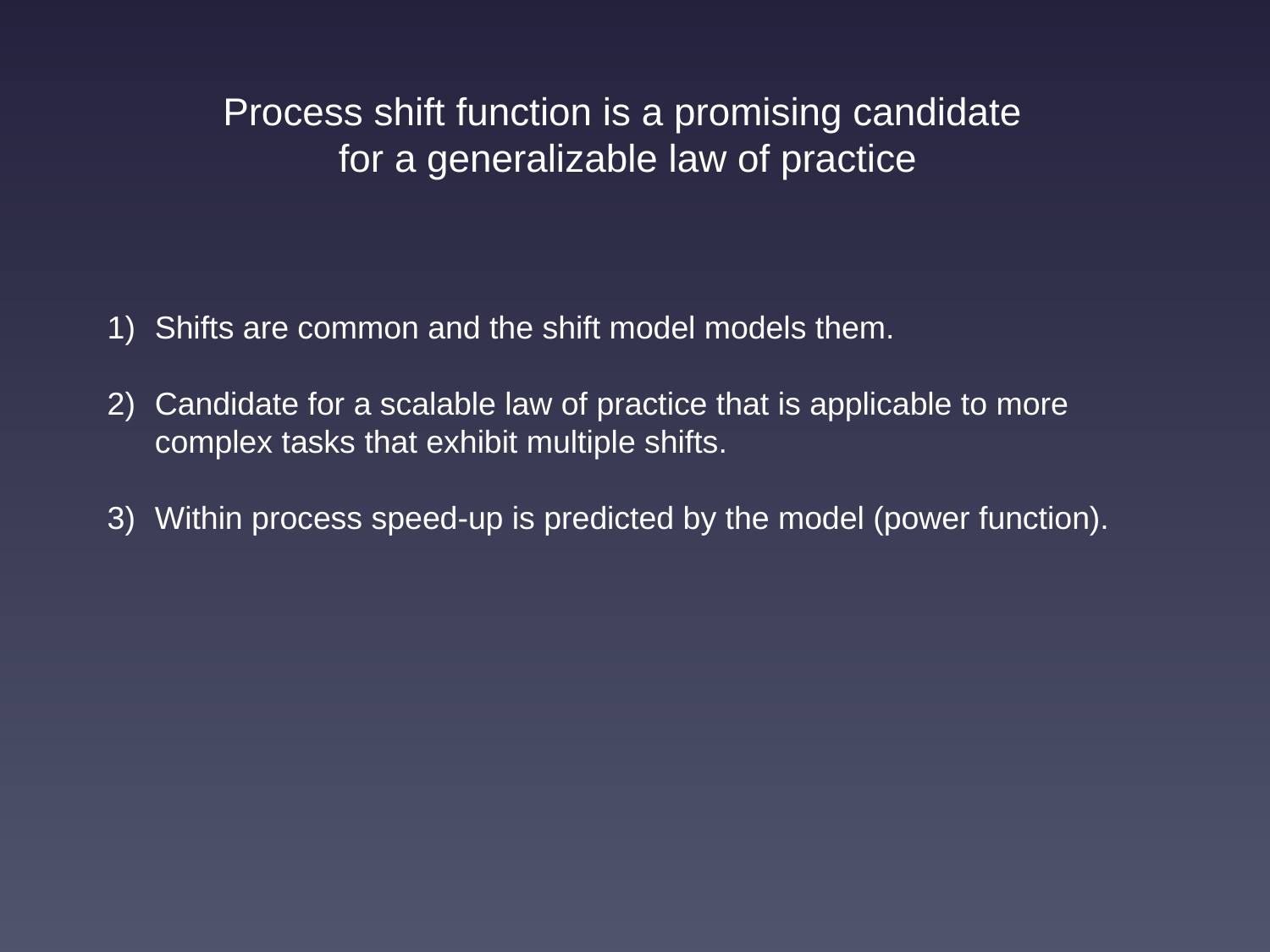

Process shift function is a promising candidate
 for a generalizable law of practice

Shifts are common and the shift model models them.

Candidate for a scalable law of practice that is applicable to more complex tasks that exhibit multiple shifts.

Within process speed-up is predicted by the model (power function).